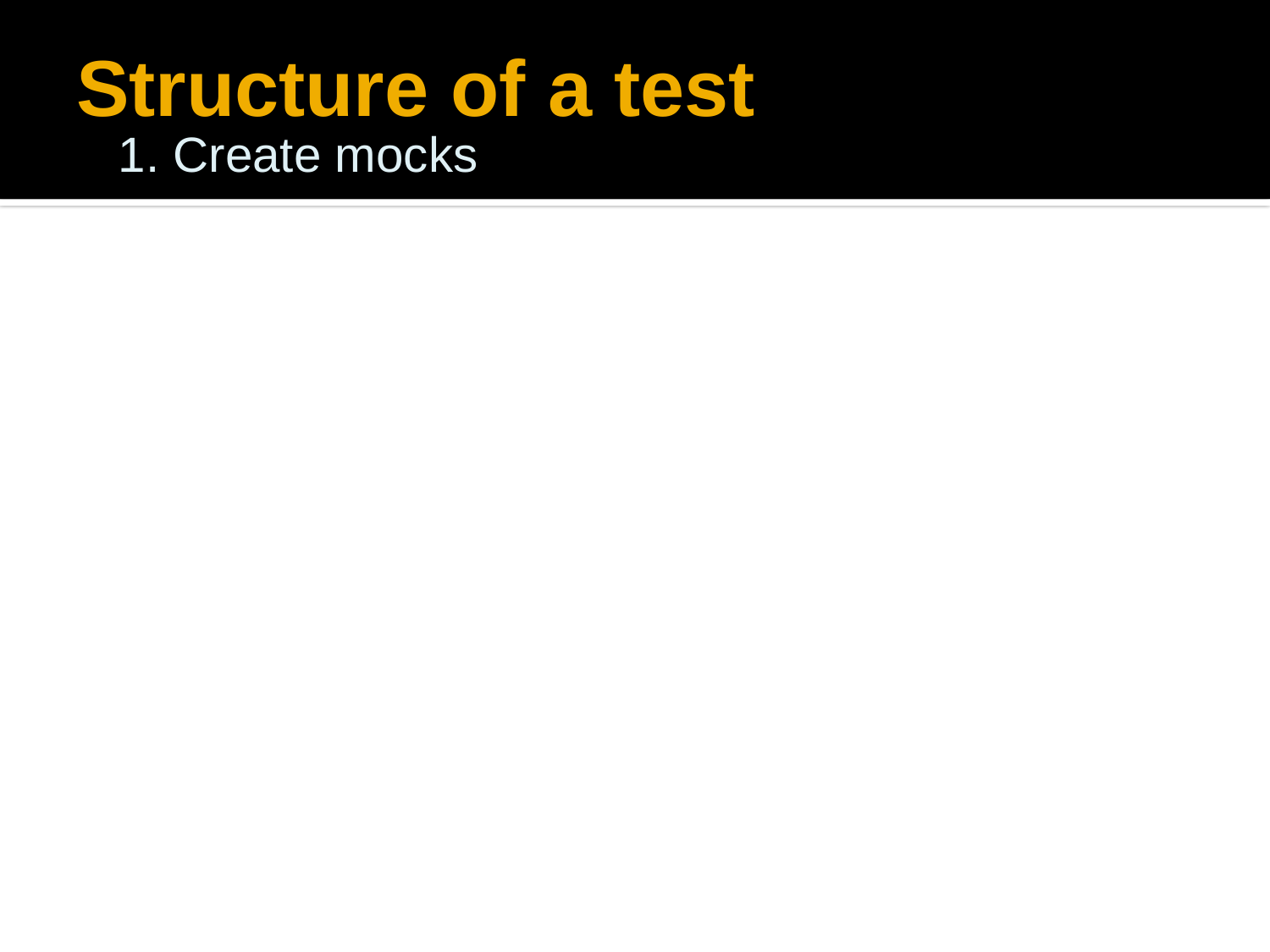

# Structure of a test
1. Create mocks